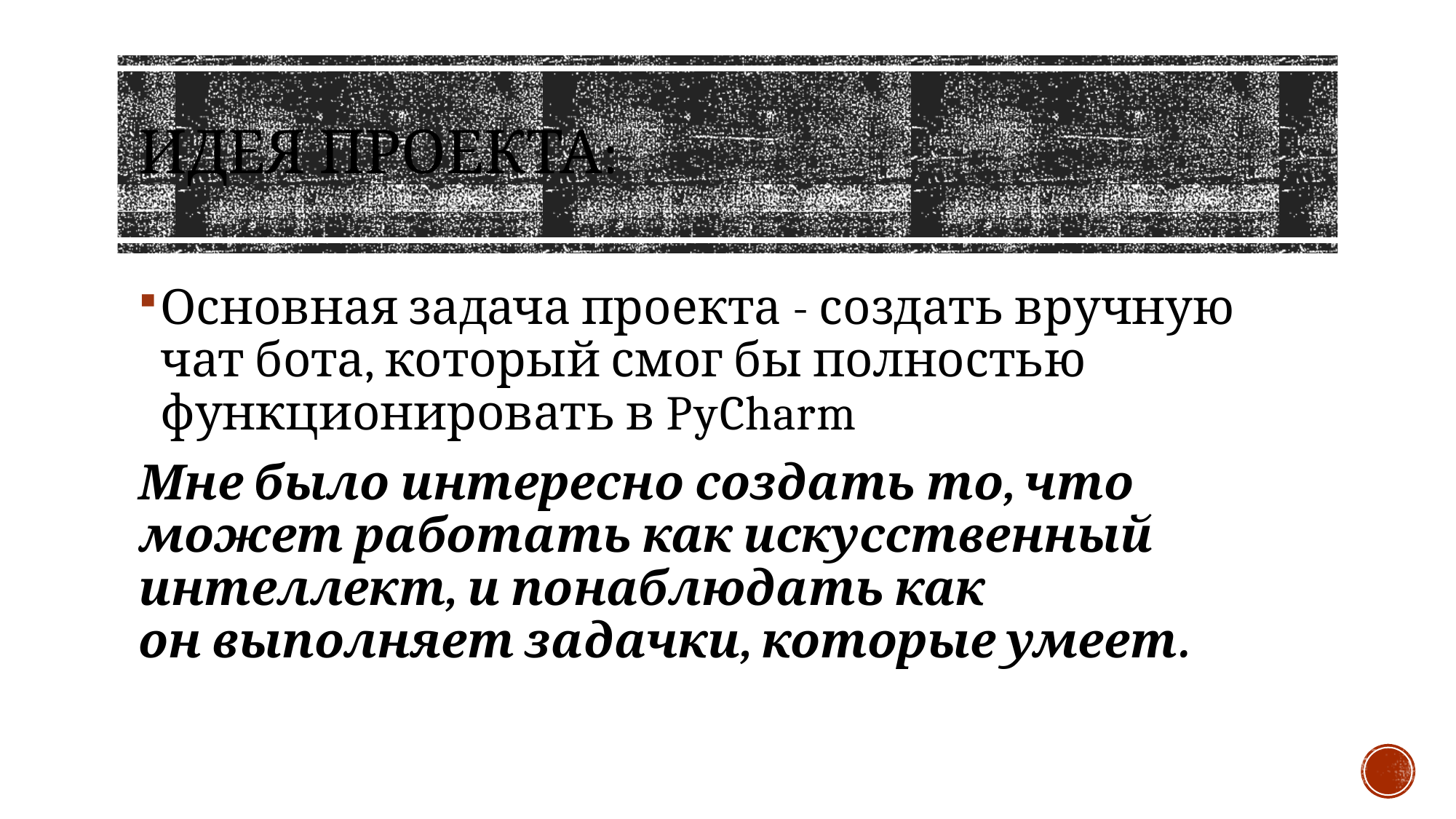

# Идея проекта:

Основная задача проекта - создать вручную чат бота, который смог бы полностью функционировать в PyCharm
Мне было интересно создать то, что может работать как искусственный интеллект, и понаблюдать как он выполняет задачки, которые умеет.